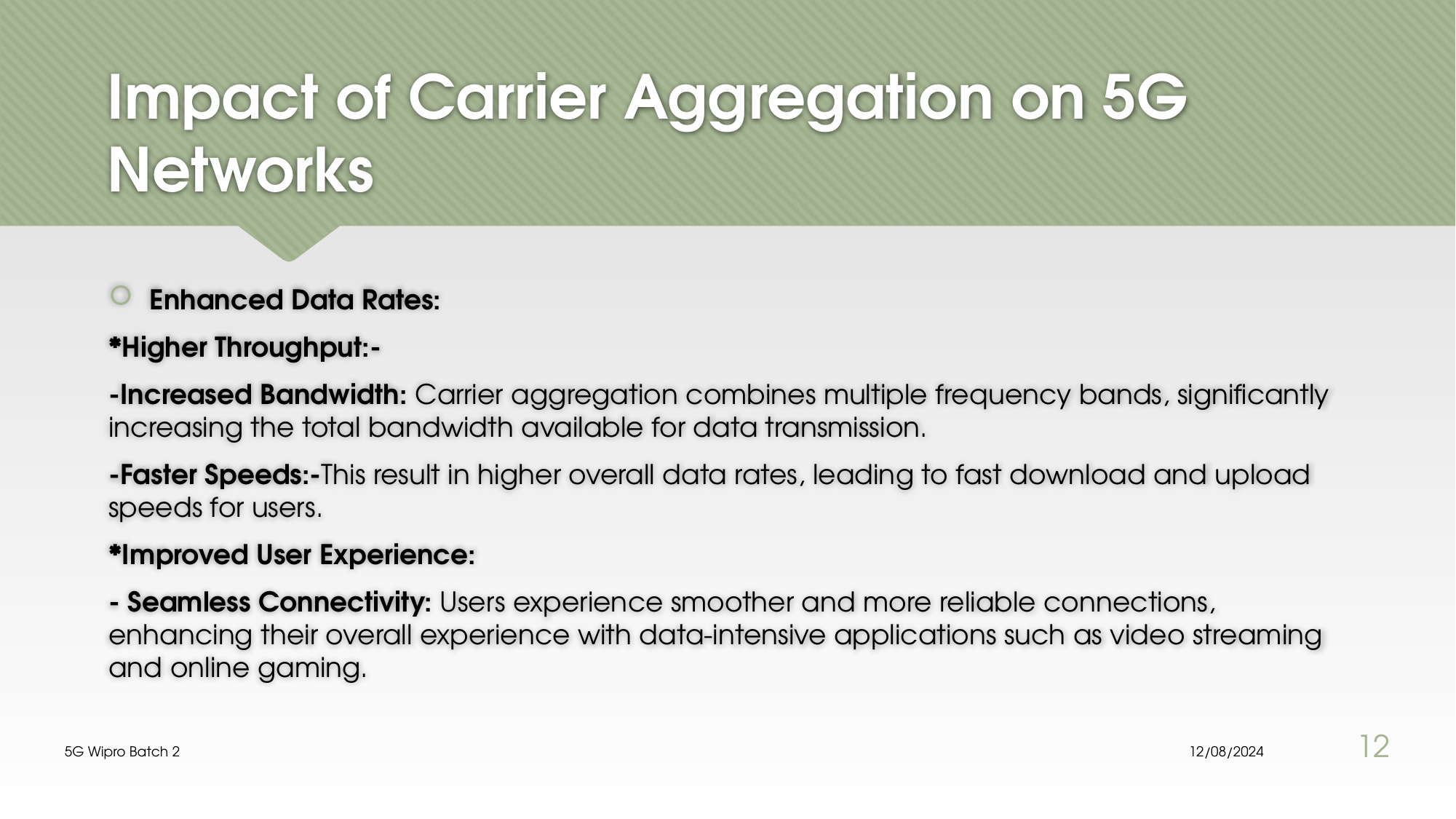

Faster Speeds: This results in higher overall data rates, leading to faster download and upload speeds for users.

# Impact of Carrier Aggregation on 5G Networks
Enhanced Data Rates:
*Higher Throughput:-
-Increased Bandwidth: Carrier aggregation combines multiple frequency bands, significantly increasing the total bandwidth available for data transmission.
-Faster Speeds:-This result in higher overall data rates, leading to fast download and upload speeds for users.
*Improved User Experience:
- Seamless Connectivity: Users experience smoother and more reliable connections, enhancing their overall experience with data-intensive applications such as video streaming and online gaming.
12
5G Wipro Batch 2
12/08/2024